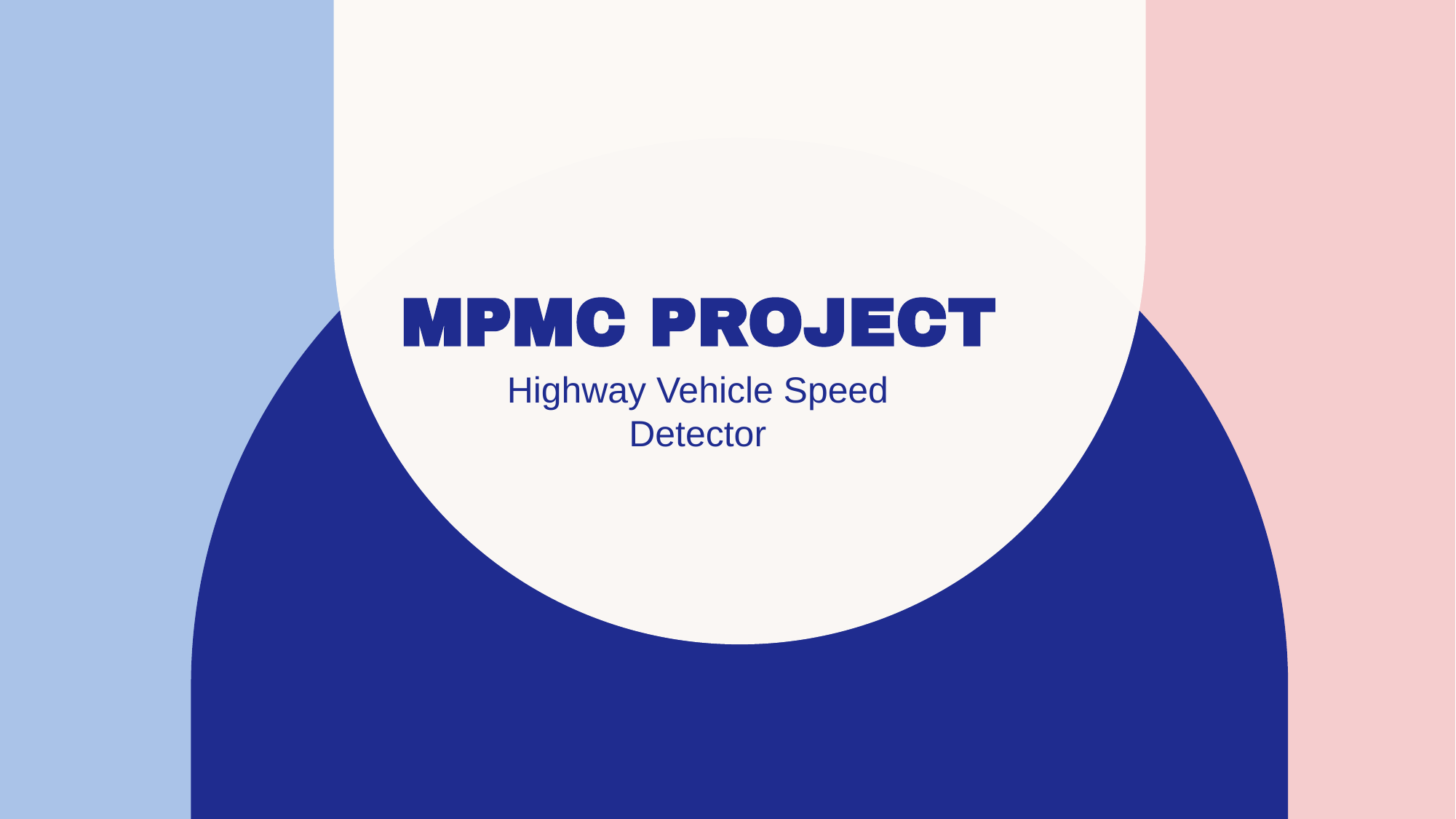

# MPMC PROJECT
Highway Vehicle Speed Detector